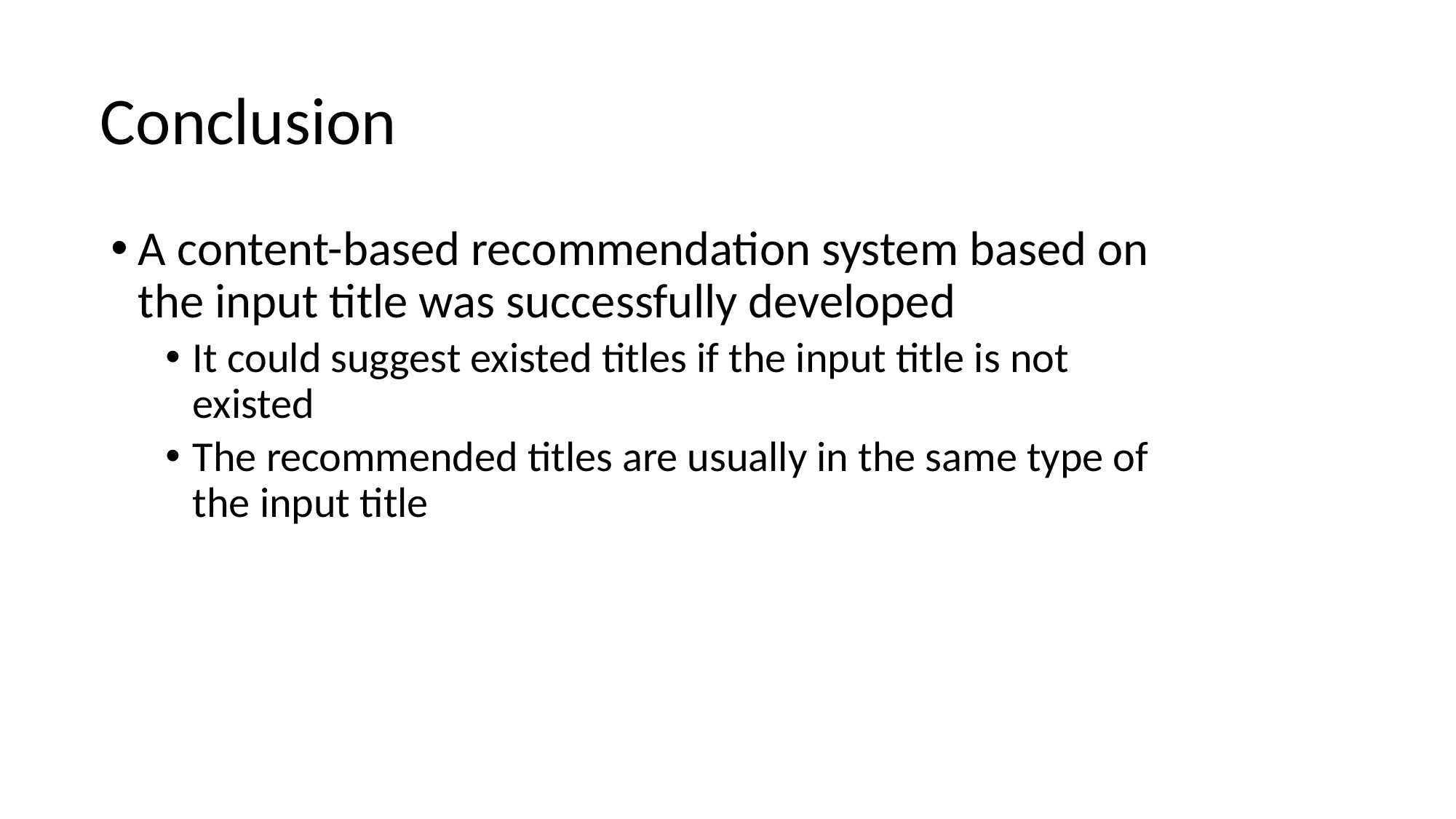

# Conclusion
A content-based recommendation system based on the input title was successfully developed
It could suggest existed titles if the input title is not existed
The recommended titles are usually in the same type of the input title